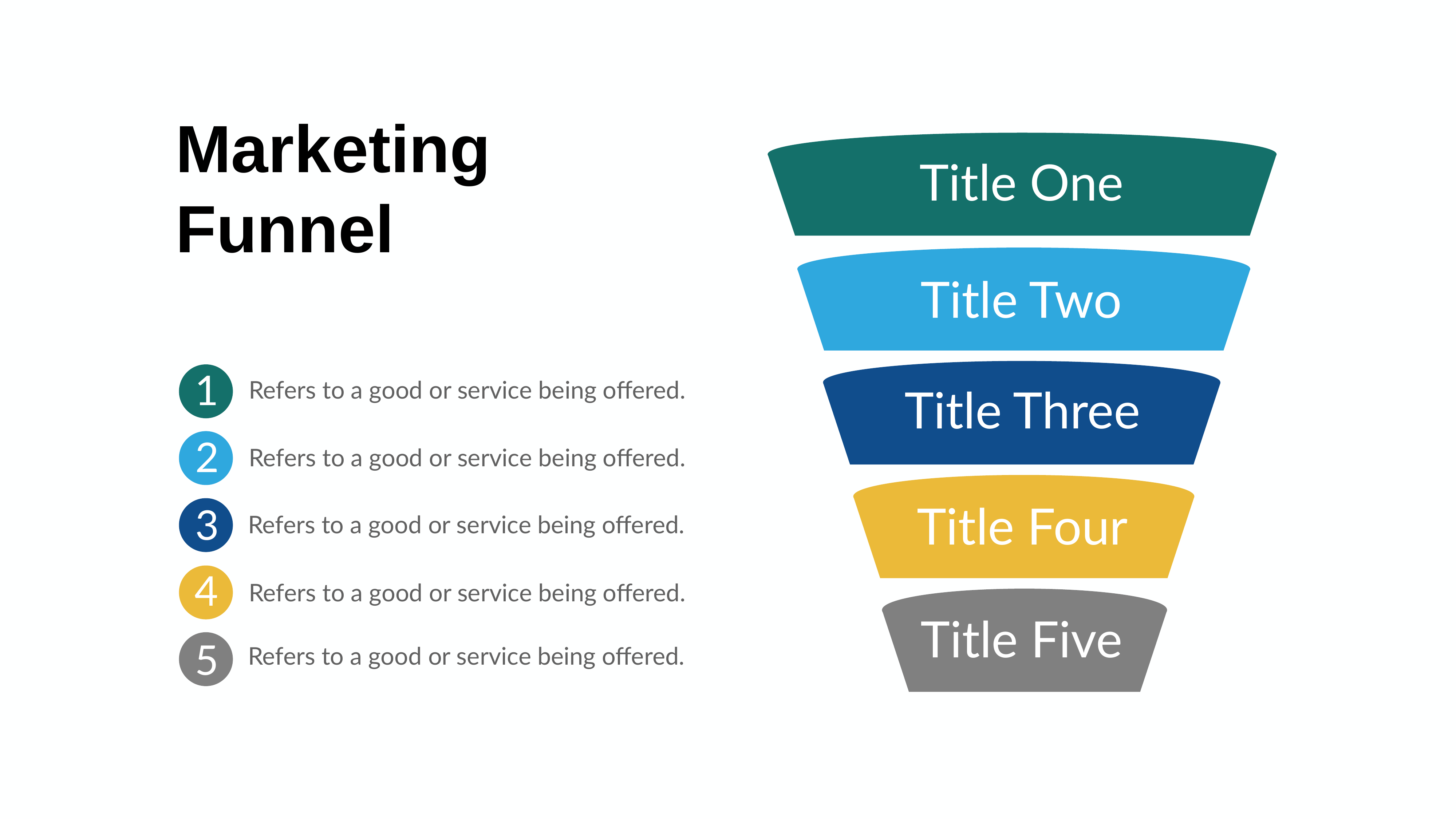

Marketing
Funnel

Title One

Title Two

1

Refers to a good or service being offered.
Title Three

2

Refers to a good or service being offered.

Title Four

3

Refers to a good or service being offered.
4

Refers to a good or service being offered.

Title Five

5

Refers to a good or service being offered.